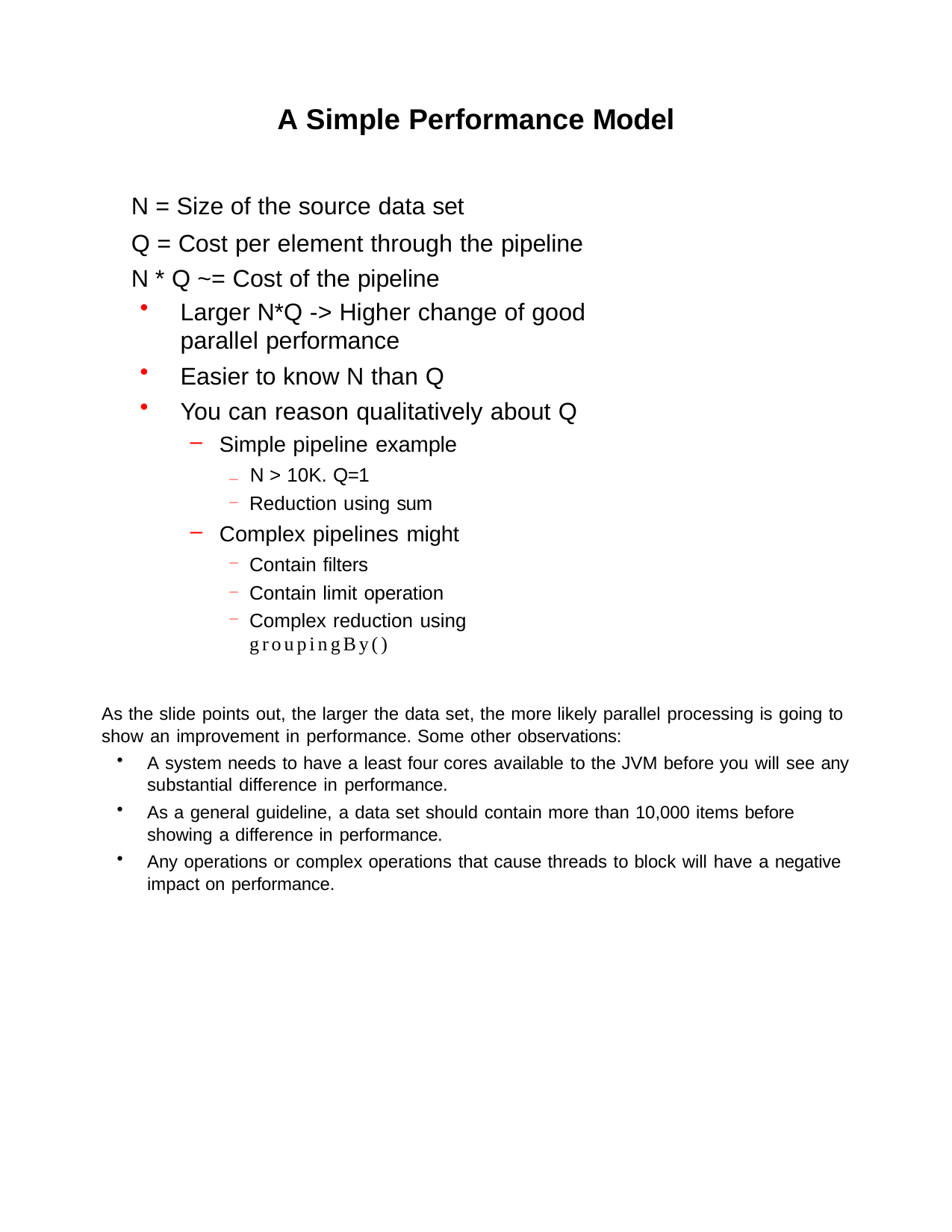

A Simple Performance Model

N = Size of the source data set
Q = Cost per element through the pipeline N * Q ~= Cost of the pipeline
Larger N*Q -> Higher change of good parallel performance
Easier to know N than Q
You can reason qualitatively about Q
Simple pipeline example
—  N > 10K. Q=1
Reduction using sum
Complex pipelines might
Contain filters
Contain limit operation
Complex reduction using groupingBy()

As the slide points out, the larger the data set, the more likely parallel processing is going to show an improvement in performance. Some other observations:
A system needs to have a least four cores available to the JVM before you will see any substantial difference in performance.
As a general guideline, a data set should contain more than 10,000 items before showing a difference in performance.
Any operations or complex operations that cause threads to block will have a negative impact on performance.